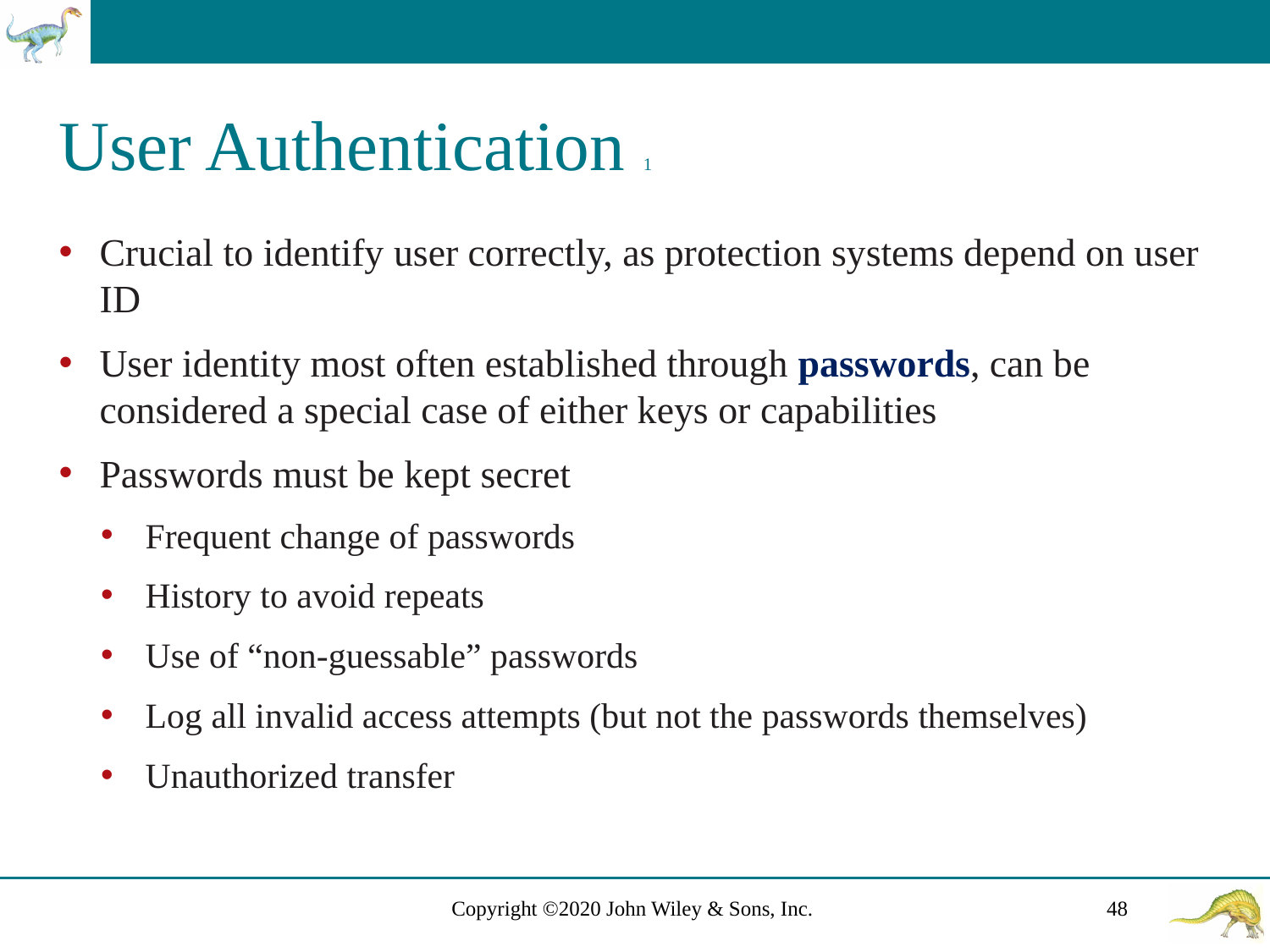

# User Authentication 1
Crucial to identify user correctly, as protection systems depend on user I D
User identity most often established through passwords, can be considered a special case of either keys or capabilities
Passwords must be kept secret
Frequent change of passwords
History to avoid repeats
Use of “non-guessable” passwords
Log all invalid access attempts (but not the passwords themselves)
Unauthorized transfer
Copyright ©2020 John Wiley & Sons, Inc.
48